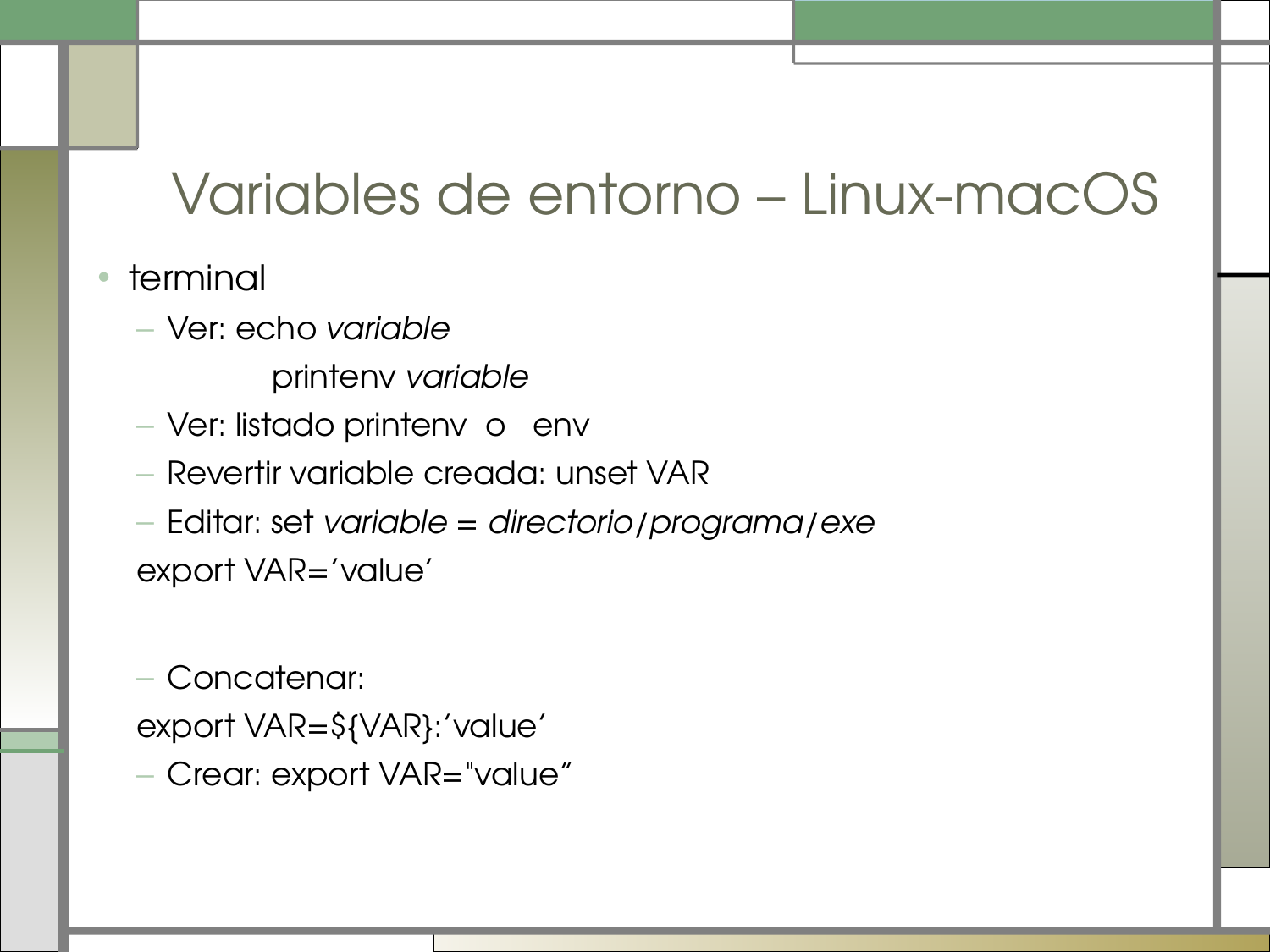

# Variables de entorno – Linux-macOS
terminal
Ver: echo variable
	 printenv variable
Ver: listado printenv  o   env
Revertir variable creada: unset VAR
Editar: set variable = directorio/programa/exe
export VAR=’value’

Concatenar:
export VAR=${VAR}:’value’
Crear: export VAR="value”